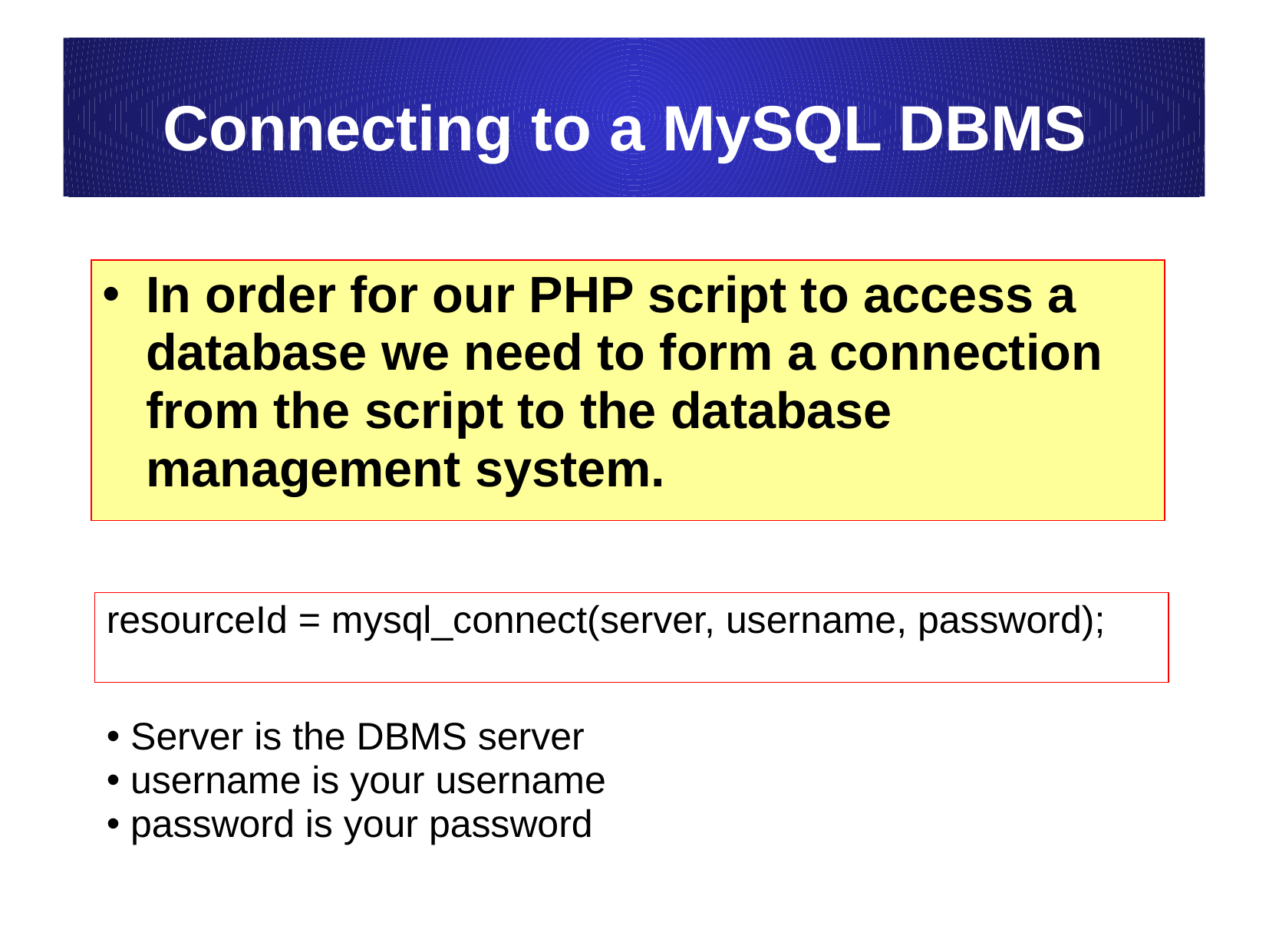

# Connecting to a MySQL DBMS
In order for our PHP script to access a database we need to form a connection from the script to the database management system.
resourceId = mysql_connect(server, username, password);
 Server is the DBMS server
 username is your username
 password is your password